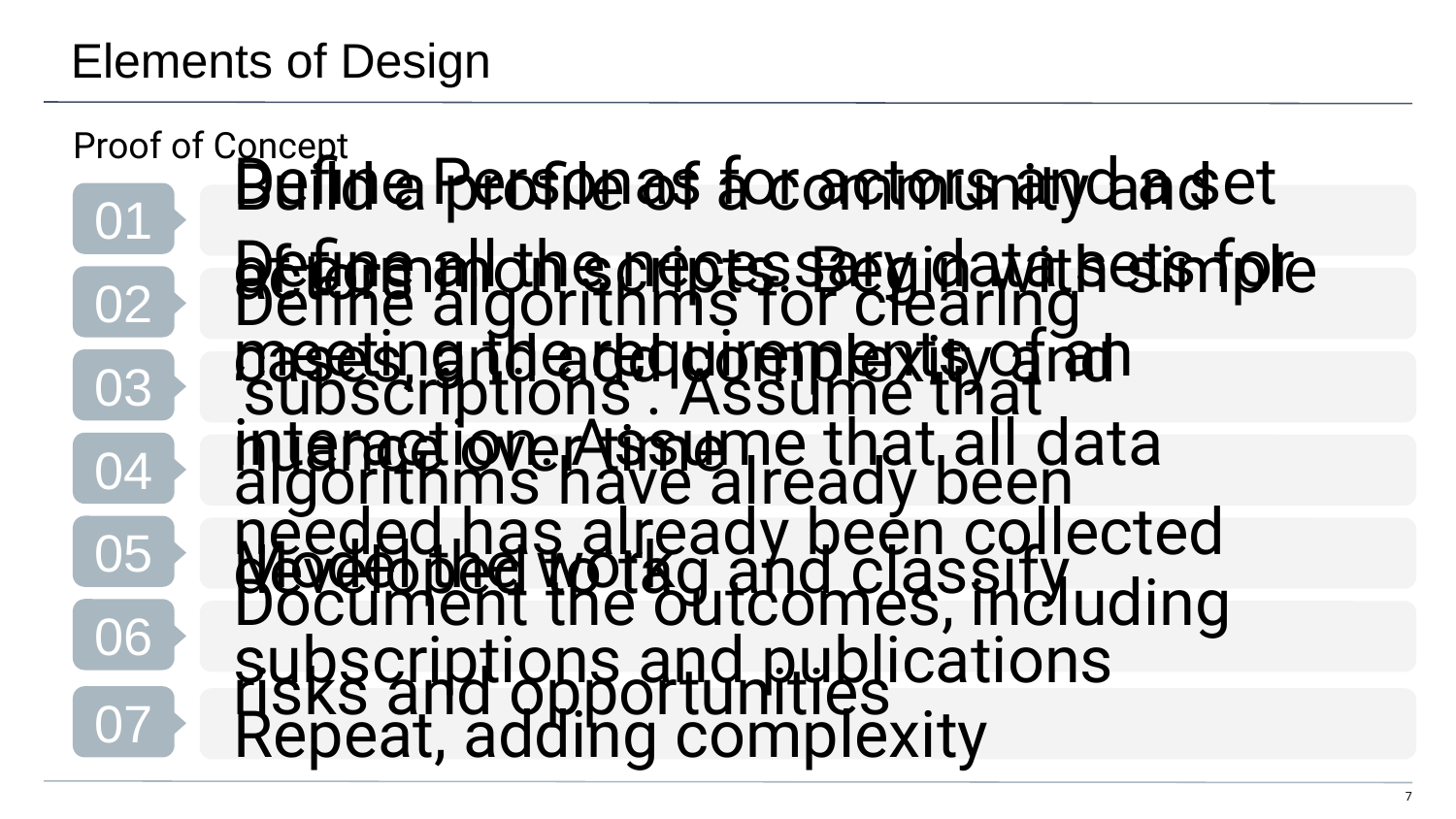

# Elements of Design
Proof of Concept
Build a profile of a community and actors
Define Personas for actors and a set of common scripts. Begin with simple cases, and add complexity and nuance over time
Define all the necessary data sets for meeting the requirements of an interaction. Assume that all data needed has already been collected
Define algorithms for clearing ‘subscriptions’. Assume that algorithms have already been developed to tag and classify subscriptions and publications
Model the work
Document the outcomes, including risks and opportunities
Repeat, adding complexity